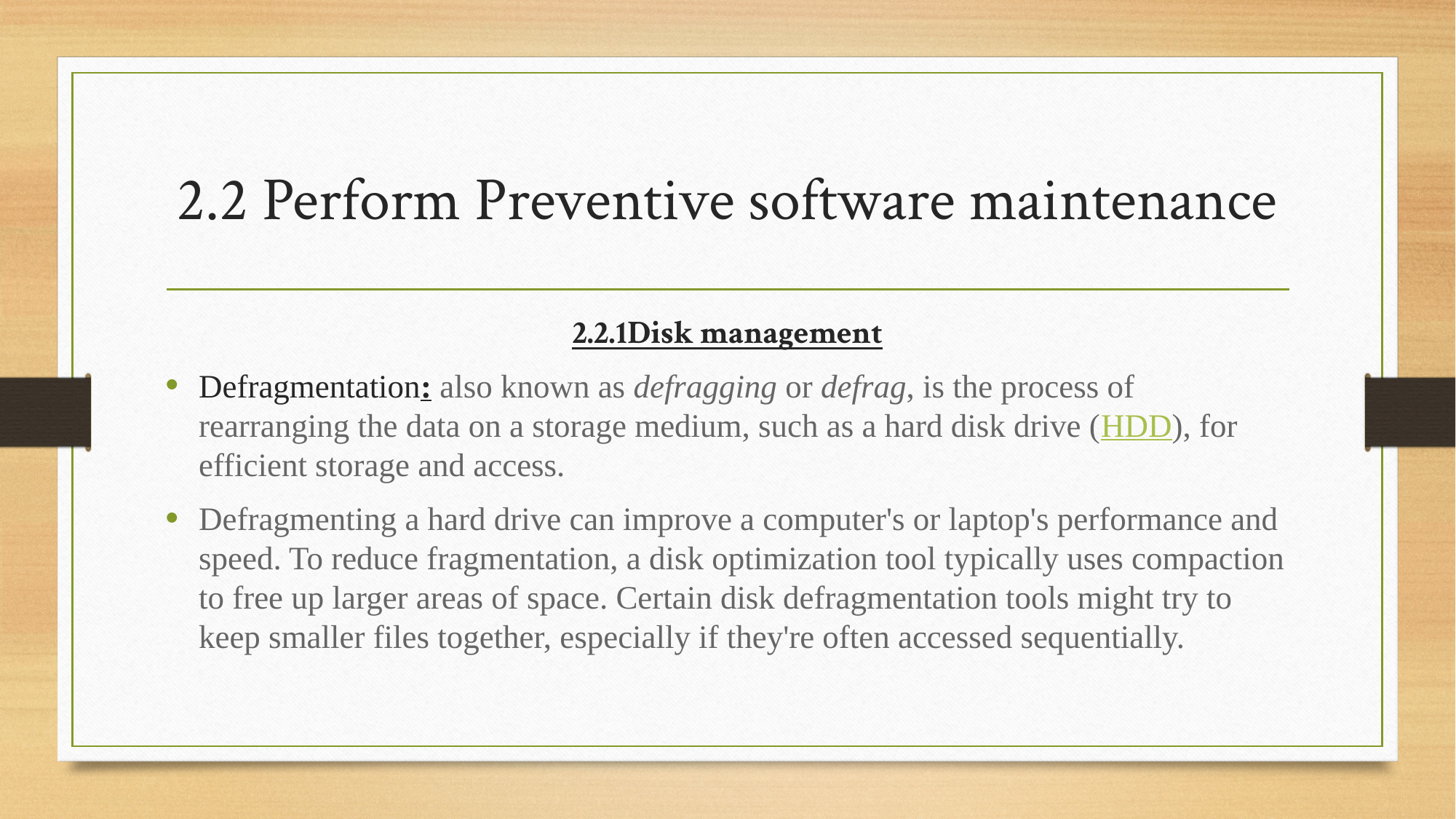

# 2.2 Perform Preventive software maintenance
2.2.1Disk management
Defragmentation: also known as defragging or defrag, is the process of rearranging the data on a storage medium, such as a hard disk drive (HDD), for efficient storage and access.
Defragmenting a hard drive can improve a computer's or laptop's performance and speed. To reduce fragmentation, a disk optimization tool typically uses compaction to free up larger areas of space. Certain disk defragmentation tools might try to keep smaller files together, especially if they're often accessed sequentially.